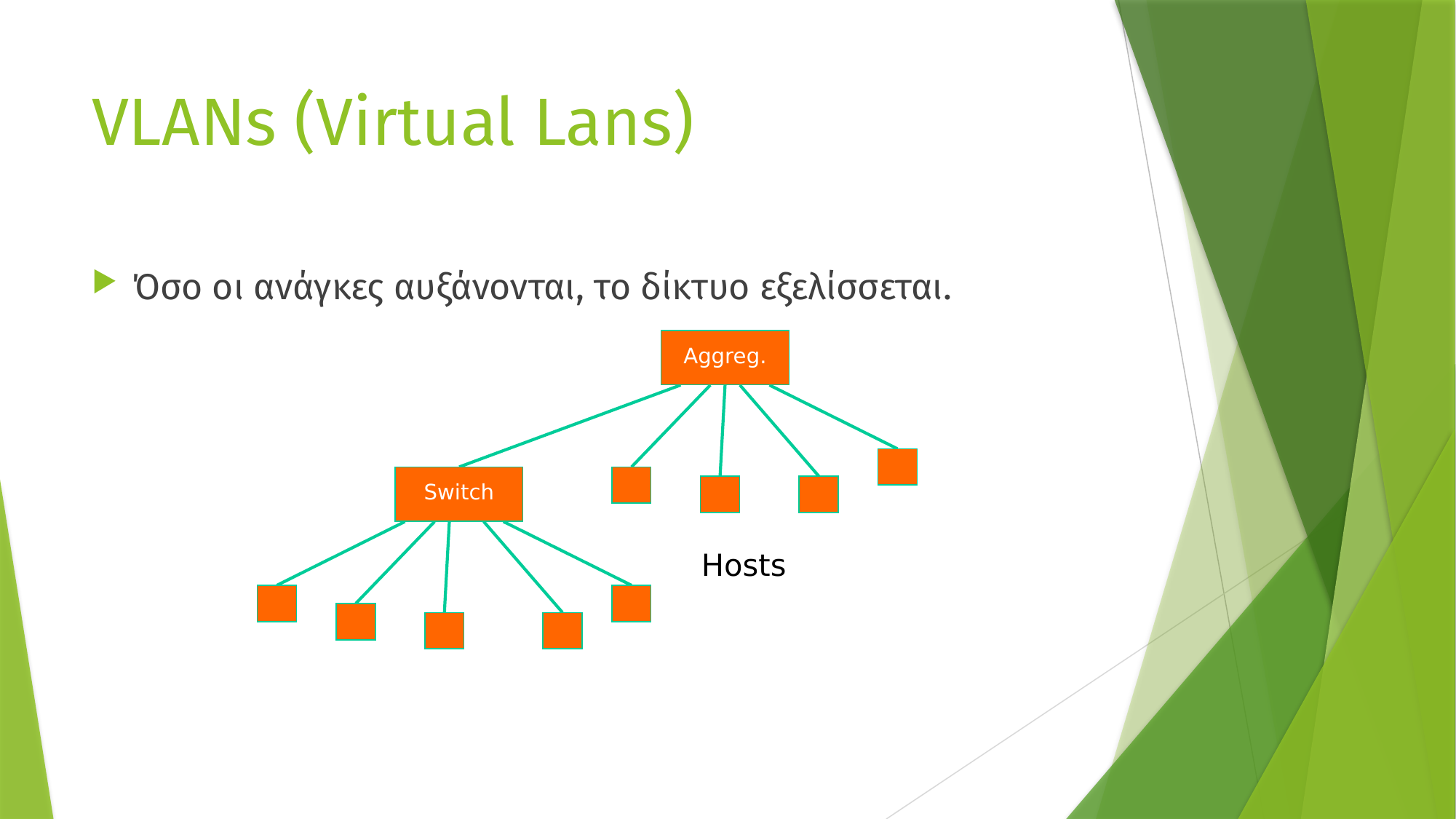

# VLANs (Virtual Lans)
Όσο οι ανάγκες αυξάνονται, το δίκτυο εξελίσσεται.
Aggreg.

Switch

Hosts